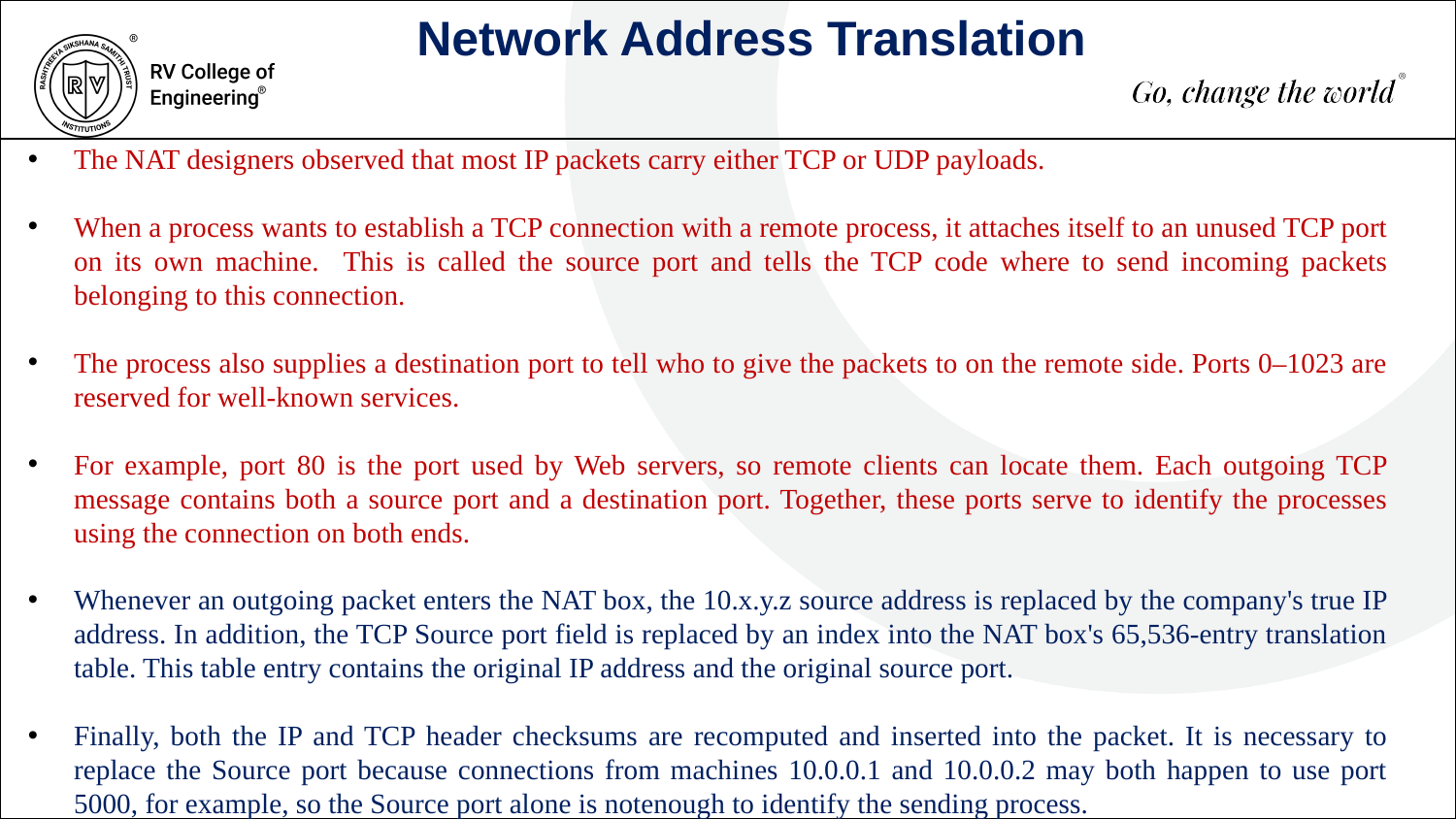

Network Address Translation

The NAT designers observed that most IP packets carry either TCP or UDP payloads.

When a process wants to establish a TCP connection with a remote process, it attaches itself to an unused TCP port on its own machine.  This is called the source port and tells the TCP code where to send incoming packets belonging to this connection.

The process also supplies a destination port to tell who to give the packets to on the remote side. Ports 0–1023 are reserved for well-known services.

For example, port 80 is the port used by Web servers, so remote clients can locate them. Each outgoing TCP message contains both a source port and a destination port. Together, these ports serve to identify the processes using the connection on both ends.

Whenever an outgoing packet enters the NAT box, the 10.x.y.z source address is replaced by the company's true IP address. In addition, the TCP Source port field is replaced by an index into the NAT box's 65,536-entry translation table. This table entry contains the original IP address and the original source port.

Finally, both the IP and TCP header checksums are recomputed and inserted into the packet. It is necessary to replace the Source port because connections from machines 10.0.0.1 and 10.0.0.2 may both happen to use port 5000, for example, so the Source port alone is notenough to identify the sending process.